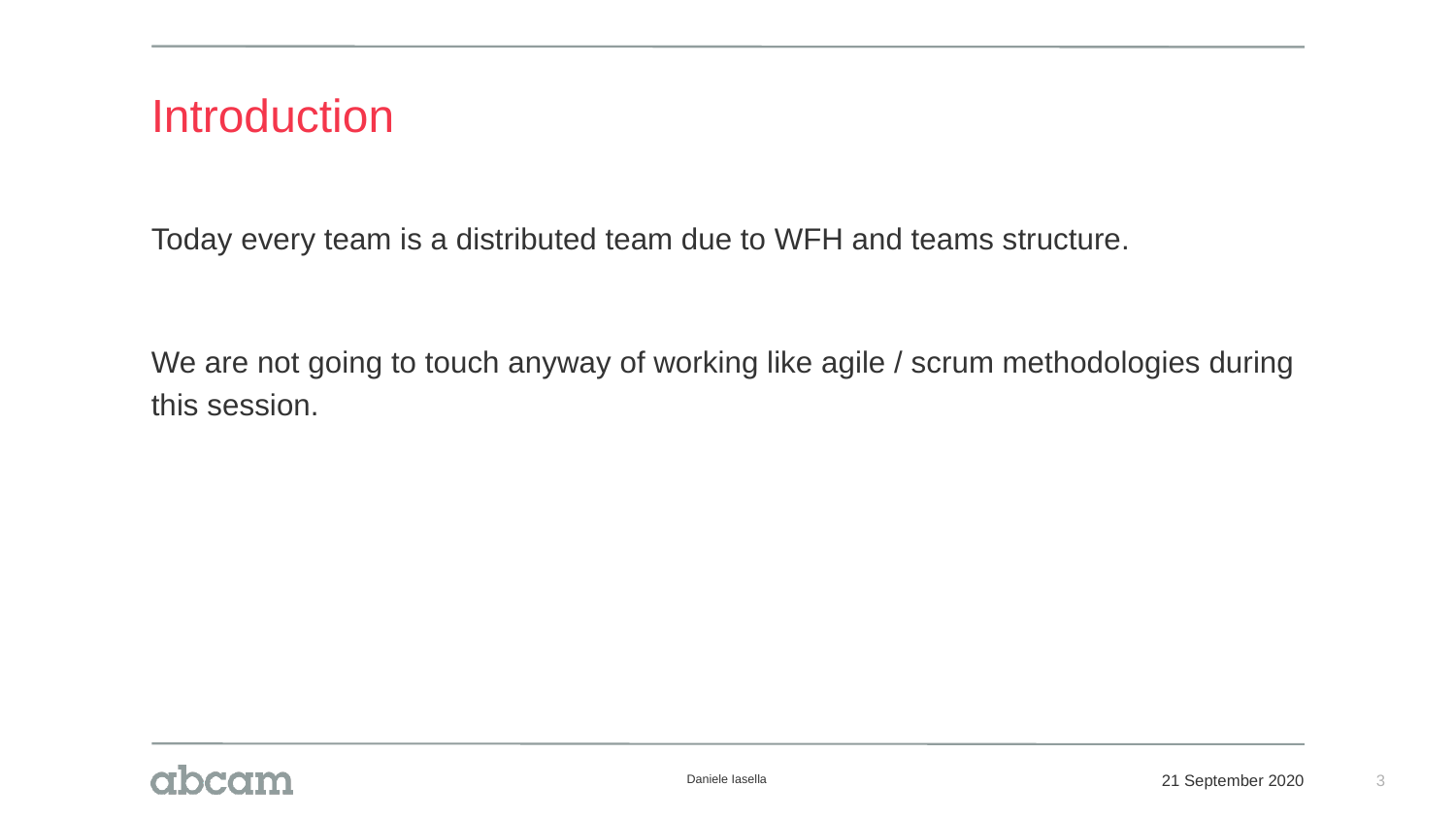

# Introduction
Today every team is a distributed team due to WFH and teams structure.

We are not going to touch anyway of working like agile / scrum methodologies during this session.
Daniele Iasella
21 September 2020
3